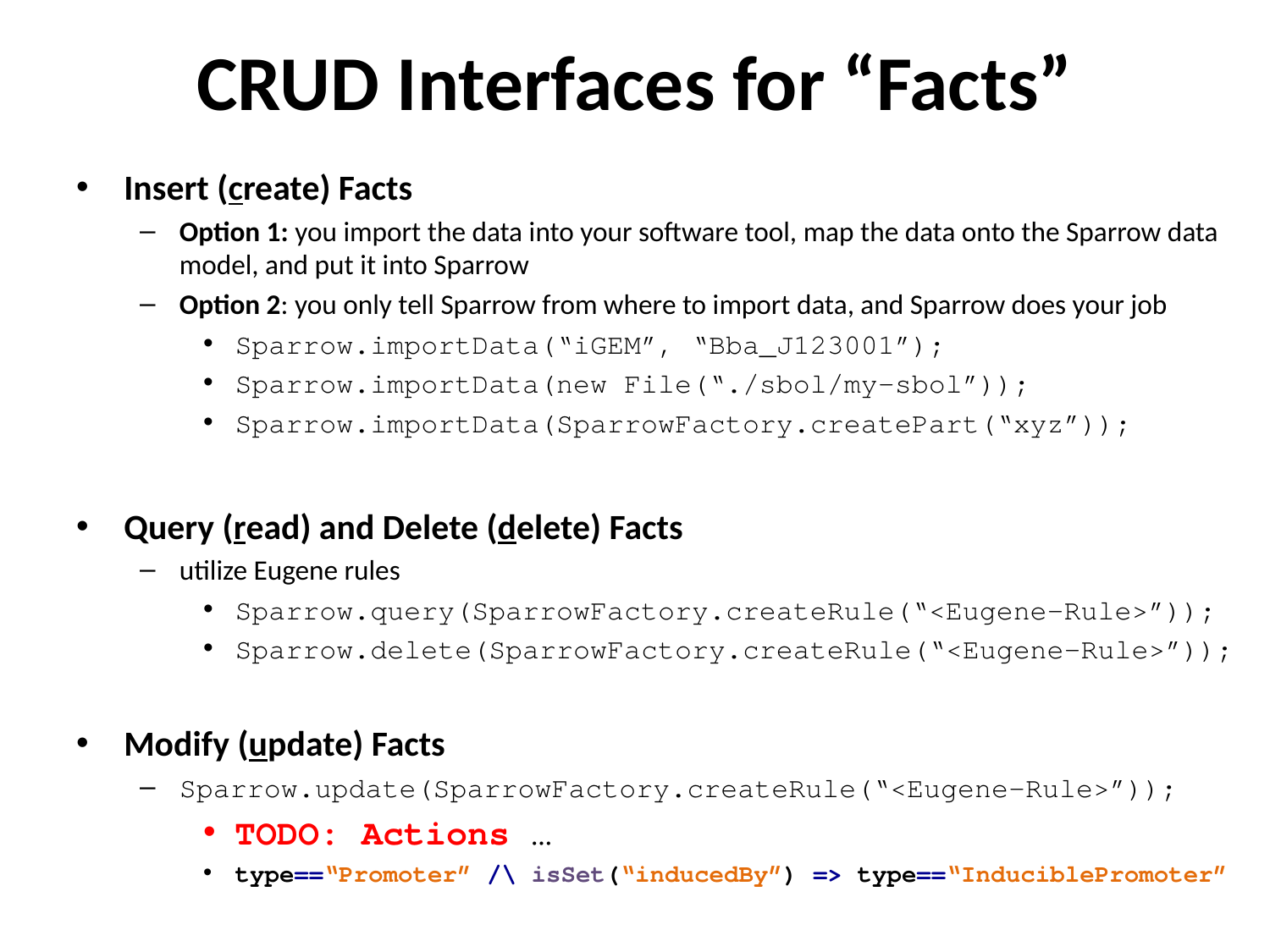

# CRUD Interfaces for “Facts”
Insert (create) Facts
Option 1: you import the data into your software tool, map the data onto the Sparrow data model, and put it into Sparrow
Option 2: you only tell Sparrow from where to import data, and Sparrow does your job
Sparrow.importData(“iGEM”, “Bba_J123001”);
Sparrow.importData(new File(“./sbol/my-sbol”));
Sparrow.importData(SparrowFactory.createPart(“xyz”));

Query (read) and Delete (delete) Facts
utilize Eugene rules
Sparrow.query(SparrowFactory.createRule(“<Eugene-Rule>”));
Sparrow.delete(SparrowFactory.createRule(“<Eugene-Rule>”));

Modify (update) Facts
Sparrow.update(SparrowFactory.createRule(“<Eugene-Rule>”));
TODO: Actions …
type==“Promoter” /\ isSet(“inducedBy”) => type==“InduciblePromoter”